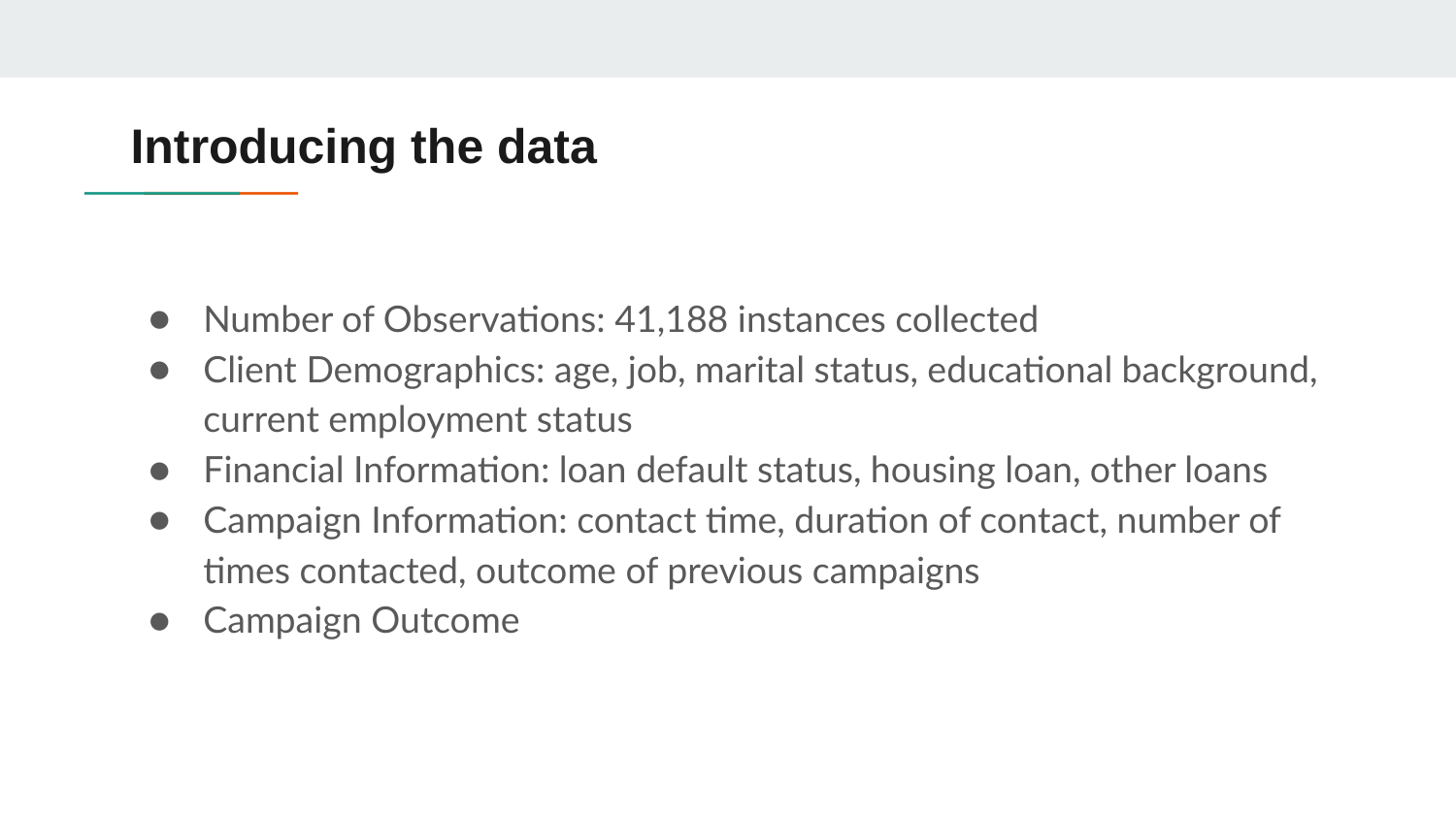

# Introducing the data
Number of Observations: 41,188 instances collected
Client Demographics: age, job, marital status, educational background, current employment status
Financial Information: loan default status, housing loan, other loans
Campaign Information: contact time, duration of contact, number of times contacted, outcome of previous campaigns
Campaign Outcome